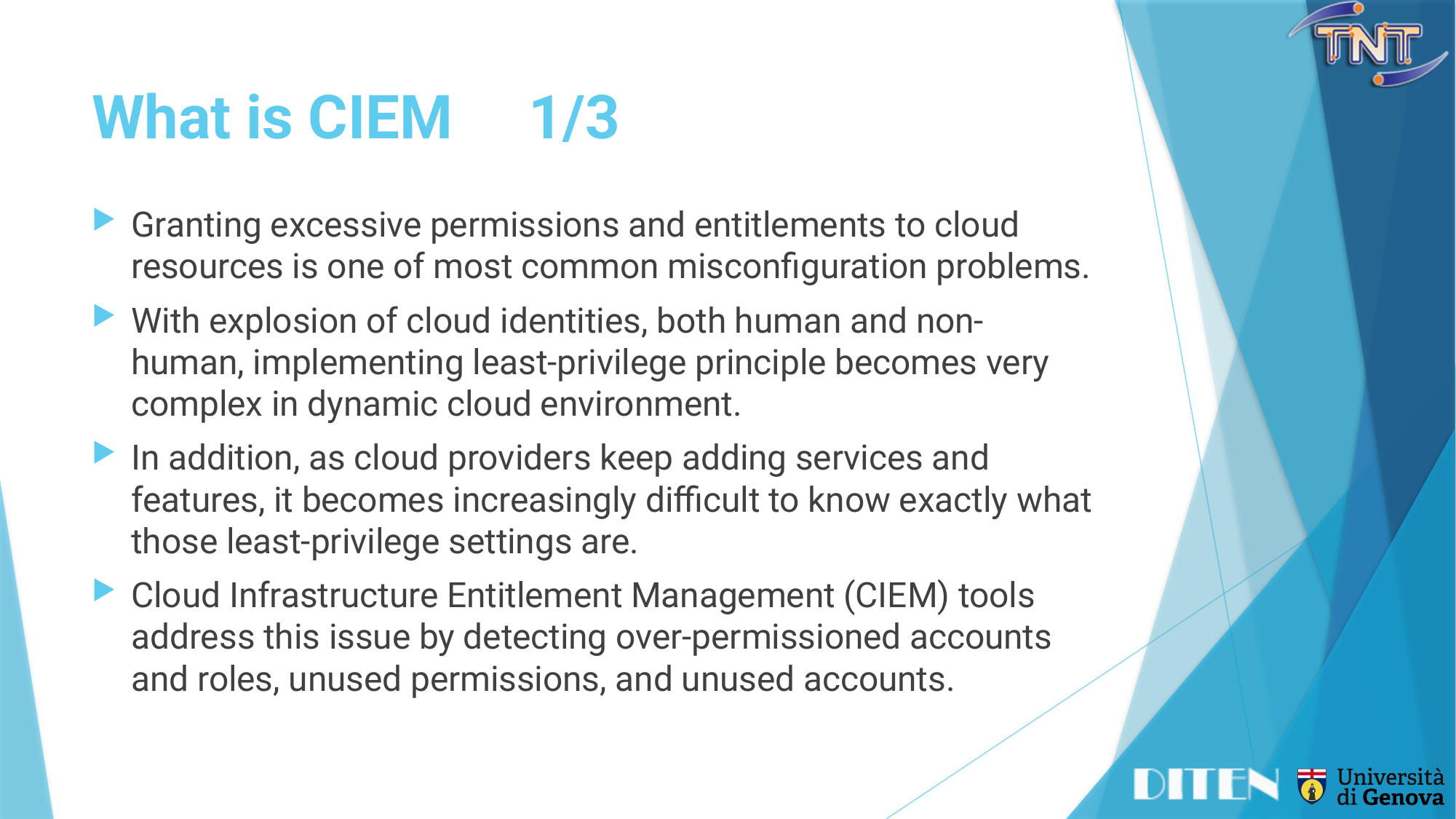

# What is CIEM	1/3
Granting excessive permissions and entitlements to cloud resources is one of most common misconfiguration problems.
With explosion of cloud identities, both human and non-human, implementing least-privilege principle becomes very complex in dynamic cloud environment.
In addition, as cloud providers keep adding services and features, it becomes increasingly difficult to know exactly what those least-privilege settings are.
Cloud Infrastructure Entitlement Management (CIEM) tools address this issue by detecting over-permissioned accounts and roles, unused permissions, and unused accounts.